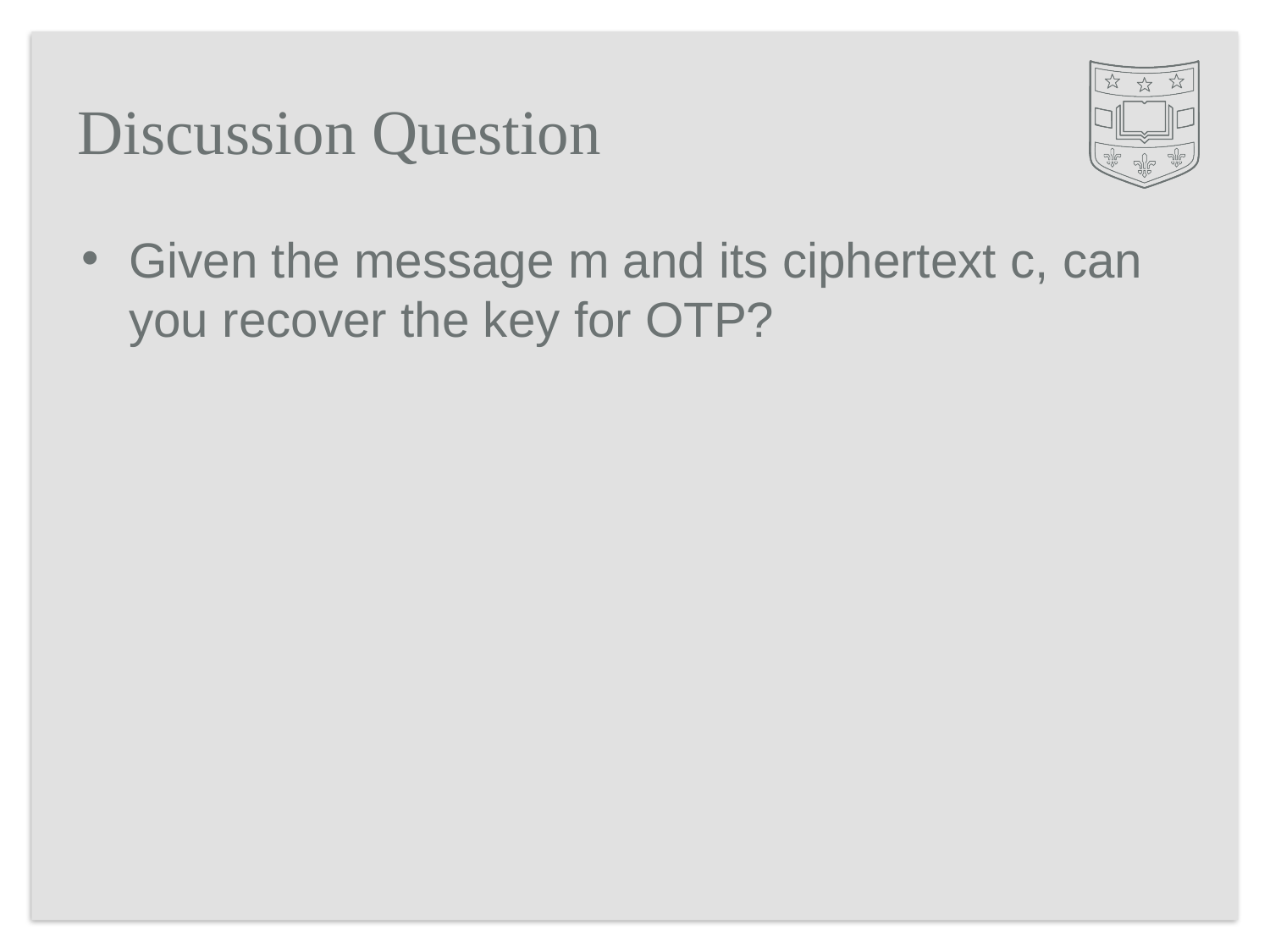

# Discussion Question
Given the message m and its ciphertext c, can you recover the key for OTP?